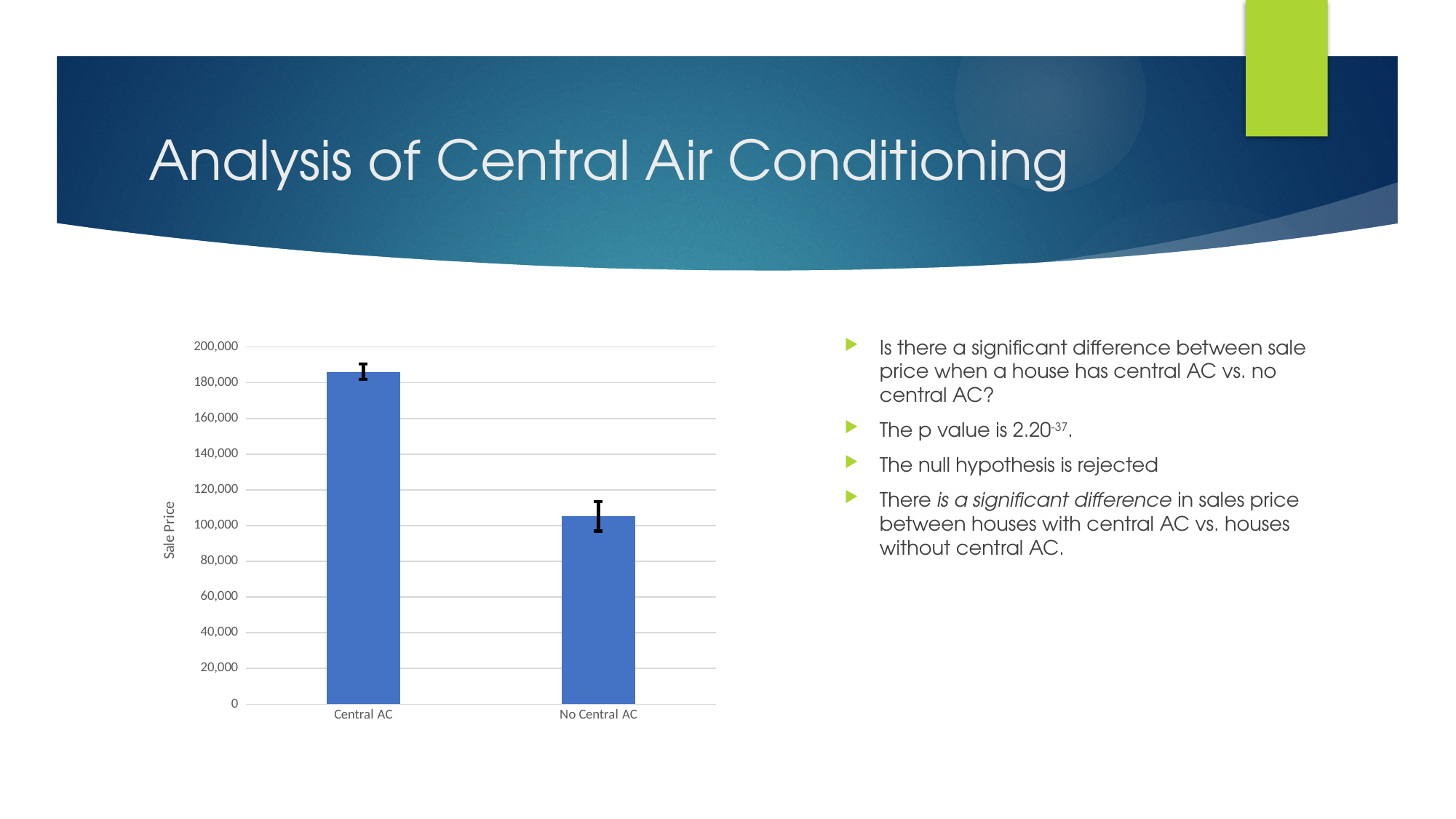

# Analysis of Central Air Conditioning
Is there a significant difference between sale price when a house has central AC vs. no central AC?
The p value is 2.20-37.
The null hypothesis is rejected
There is a significant difference in sales price between houses with central AC vs. houses without central AC.

### Chart

| Category |  |
|---|---|
| Central AC | 186186.7098901099 |
| No Central AC | 105264.07368421053 |